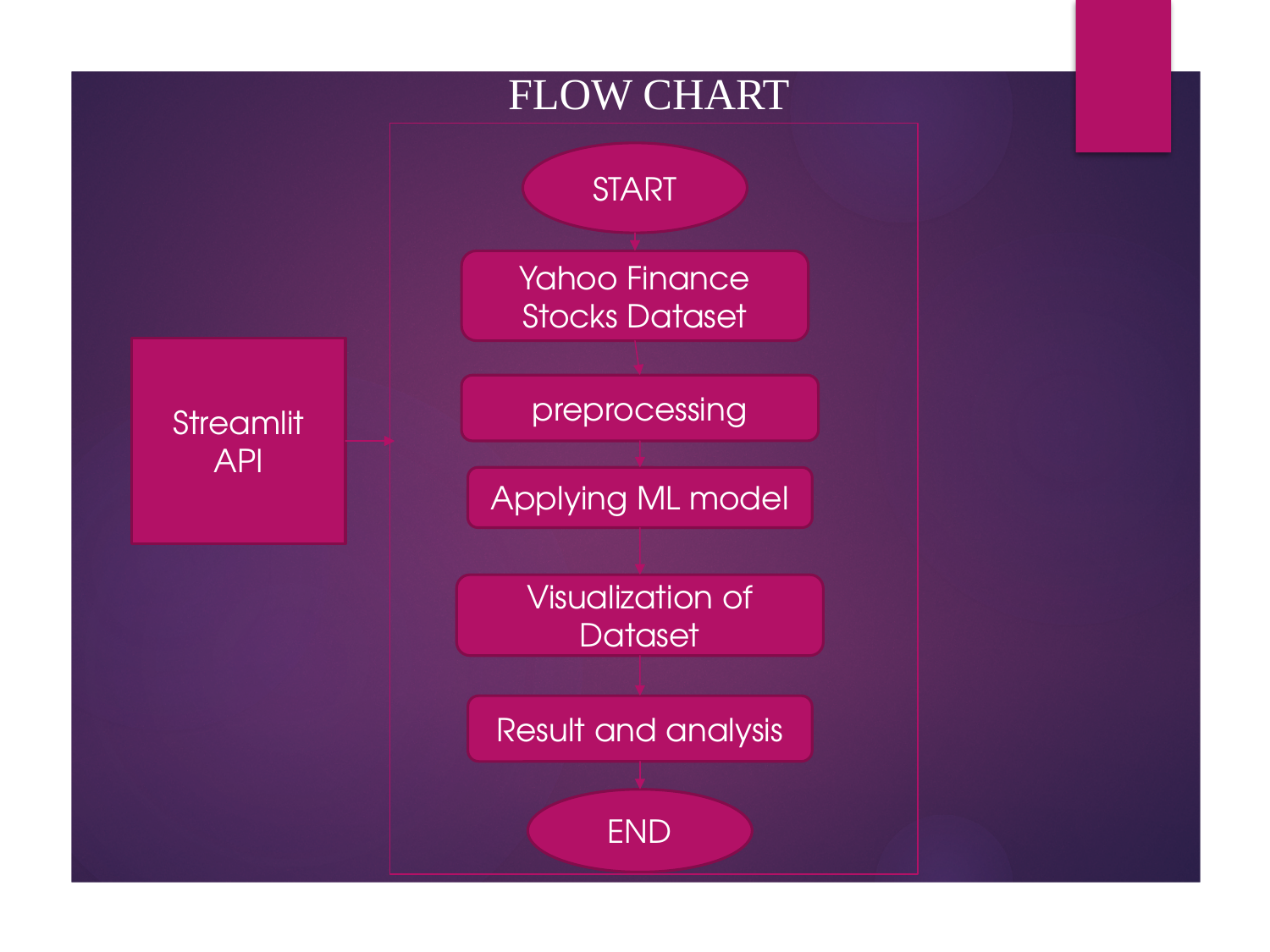

# FLOW CHART

START
Yahoo Finance Stocks Dataset
Streamlit
API
preprocessing
Applying ML model
Visualization of Dataset
Result and analysis
END